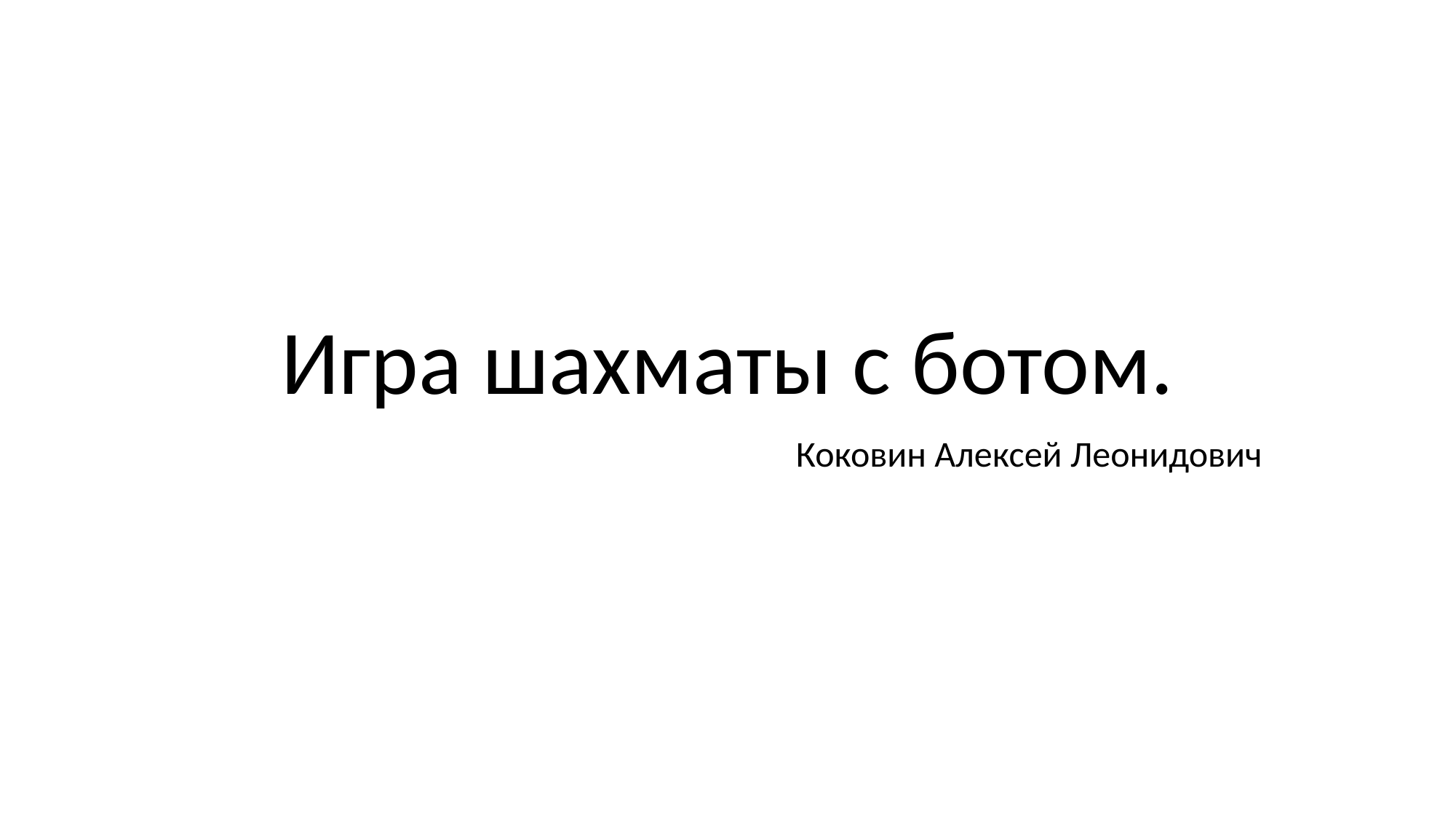

# Игра шахматы с ботом.
Коковин Алексей Леонидович